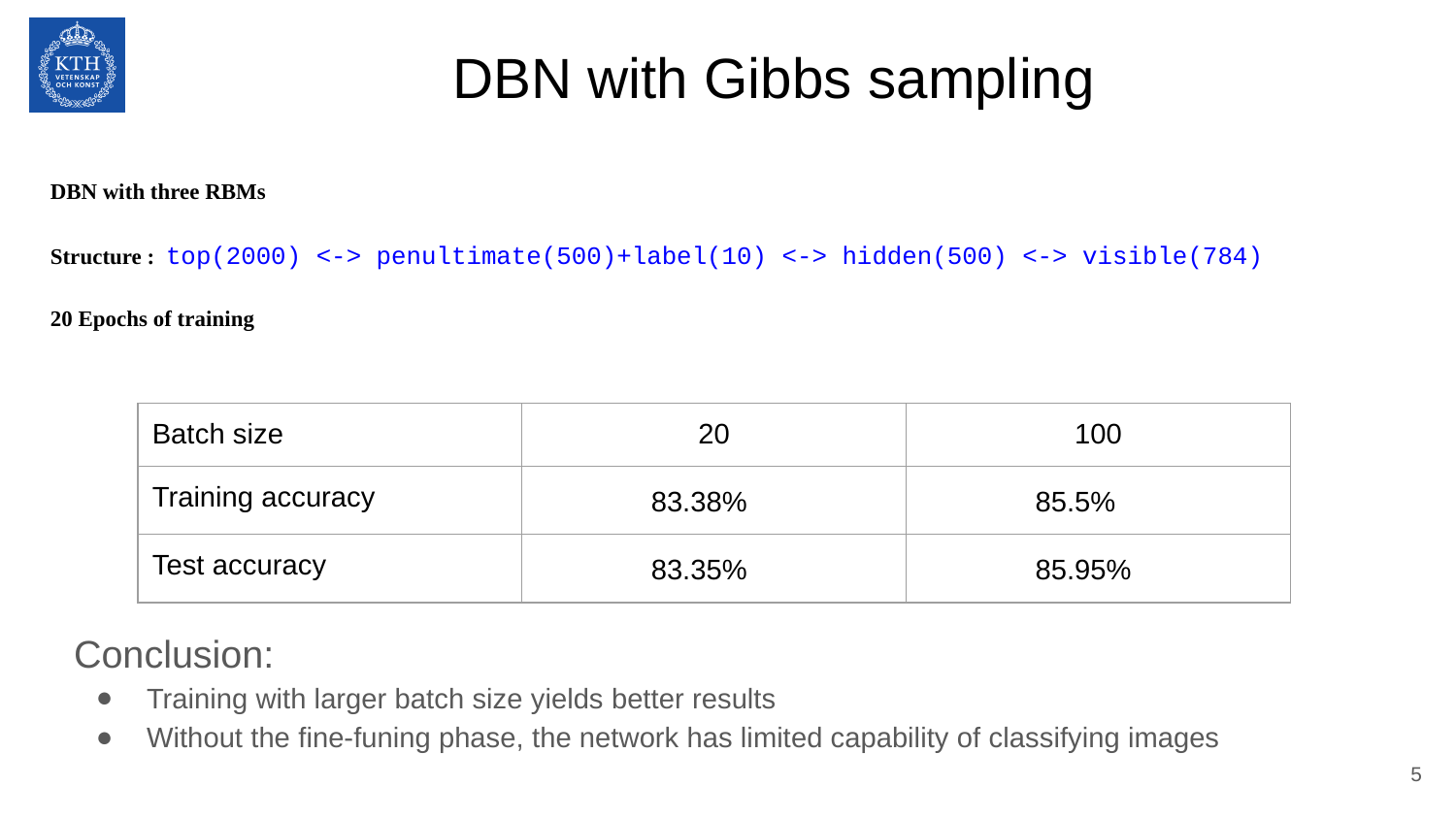

# DBN with Gibbs sampling
DBN with three RBMs

Structure :  top(2000) <-> penultimate(500)+label(10) <-> hidden(500) <-> visible(784)

20 Epochs of training

| Batch size | 20 | 100 |
| --- | --- | --- |
| Training accuracy | 83.38% | 85.5% |
| Test accuracy | 83.35% | 85.95% |
Conclusion:
Training with larger batch size yields better results
Without the fine-funing phase, the network has limited capability of classifying images
5